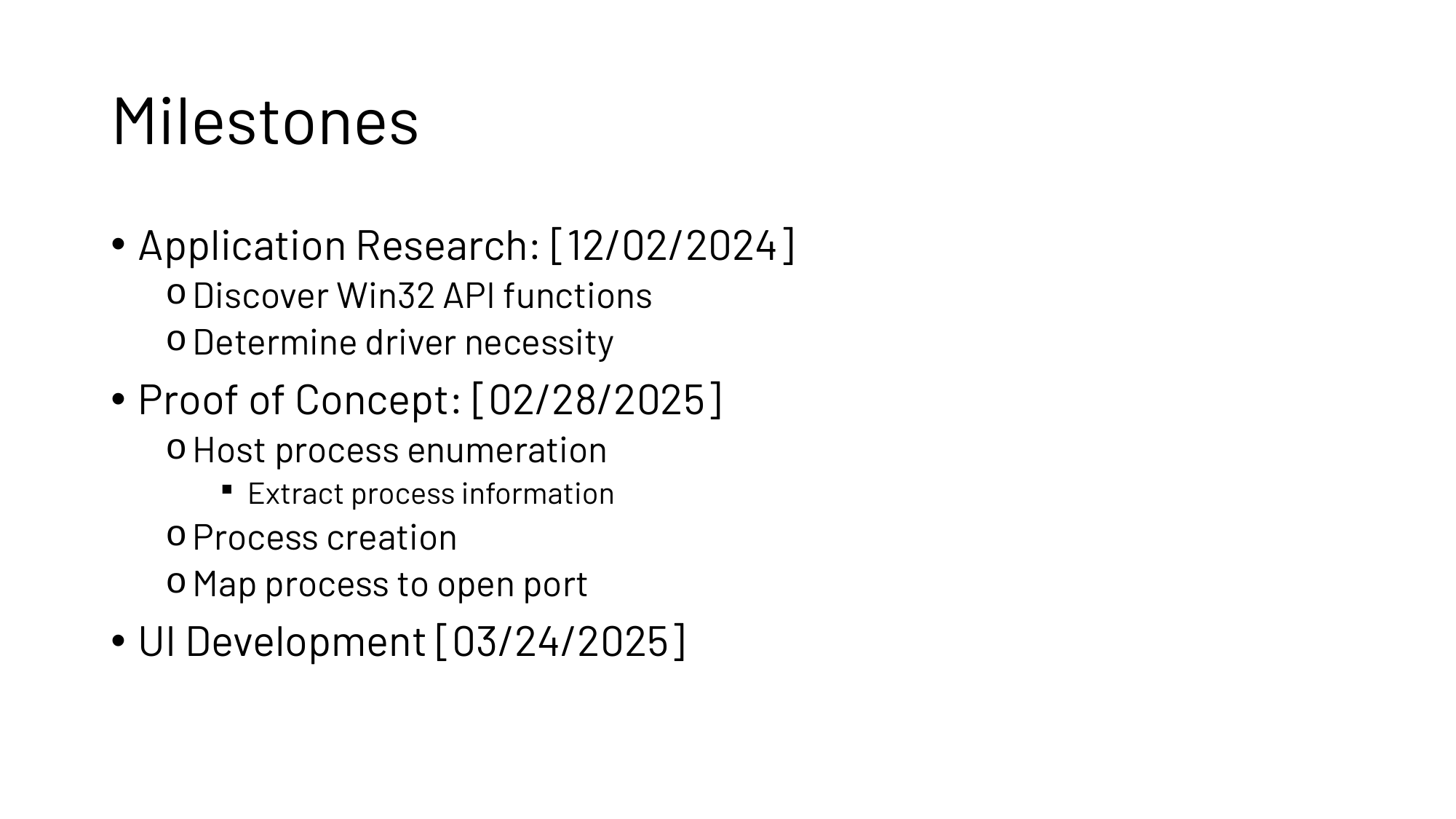

# Milestones
Application Research: [12/02/2024]
Discover Win32 API functions
Determine driver necessity
Proof of Concept: [02/28/2025]
Host process enumeration
Extract process information
Process creation
Map process to open port
UI Development [03/24/2025]